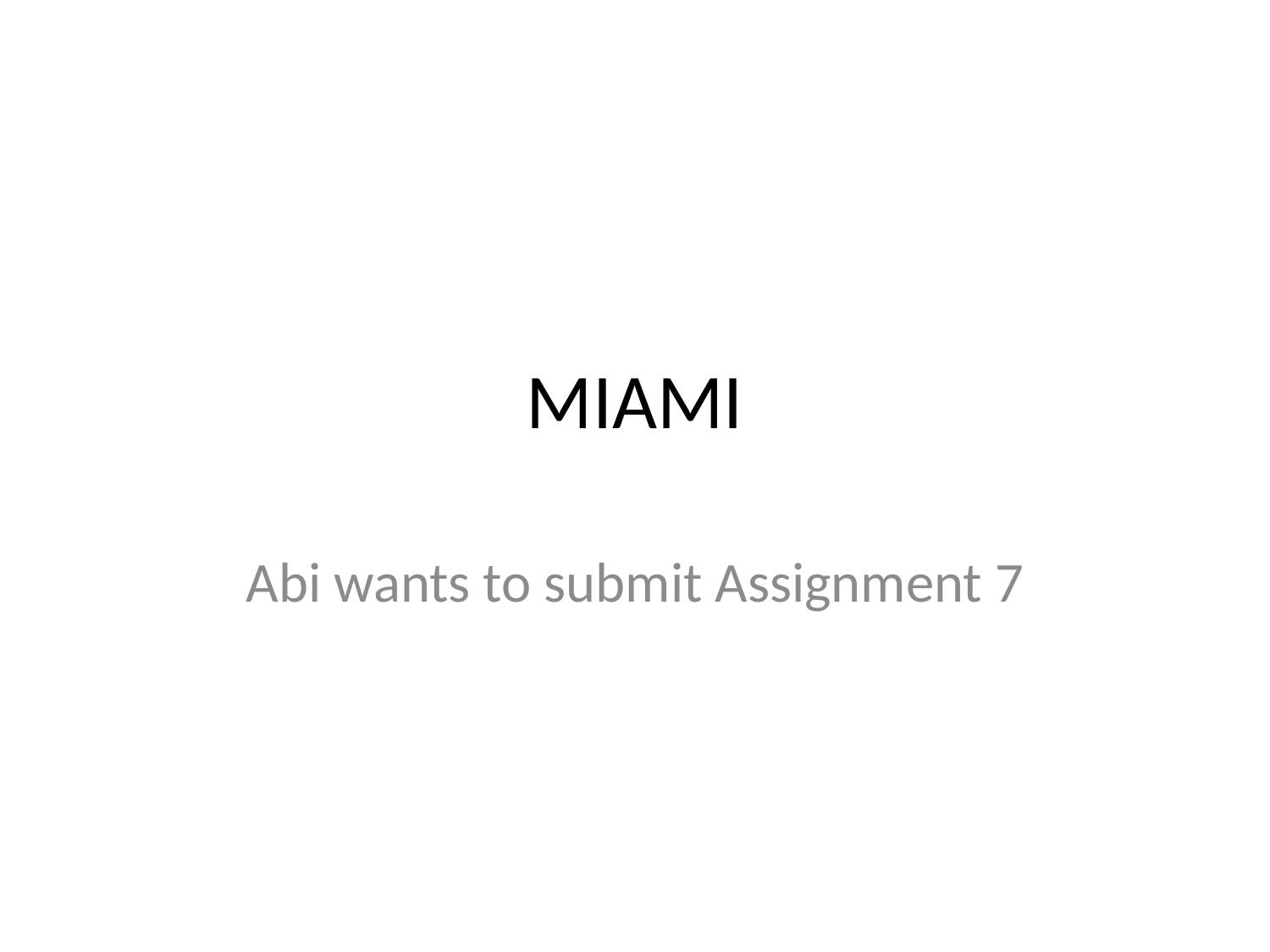

# MIAMI
Abi wants to submit Assignment 7